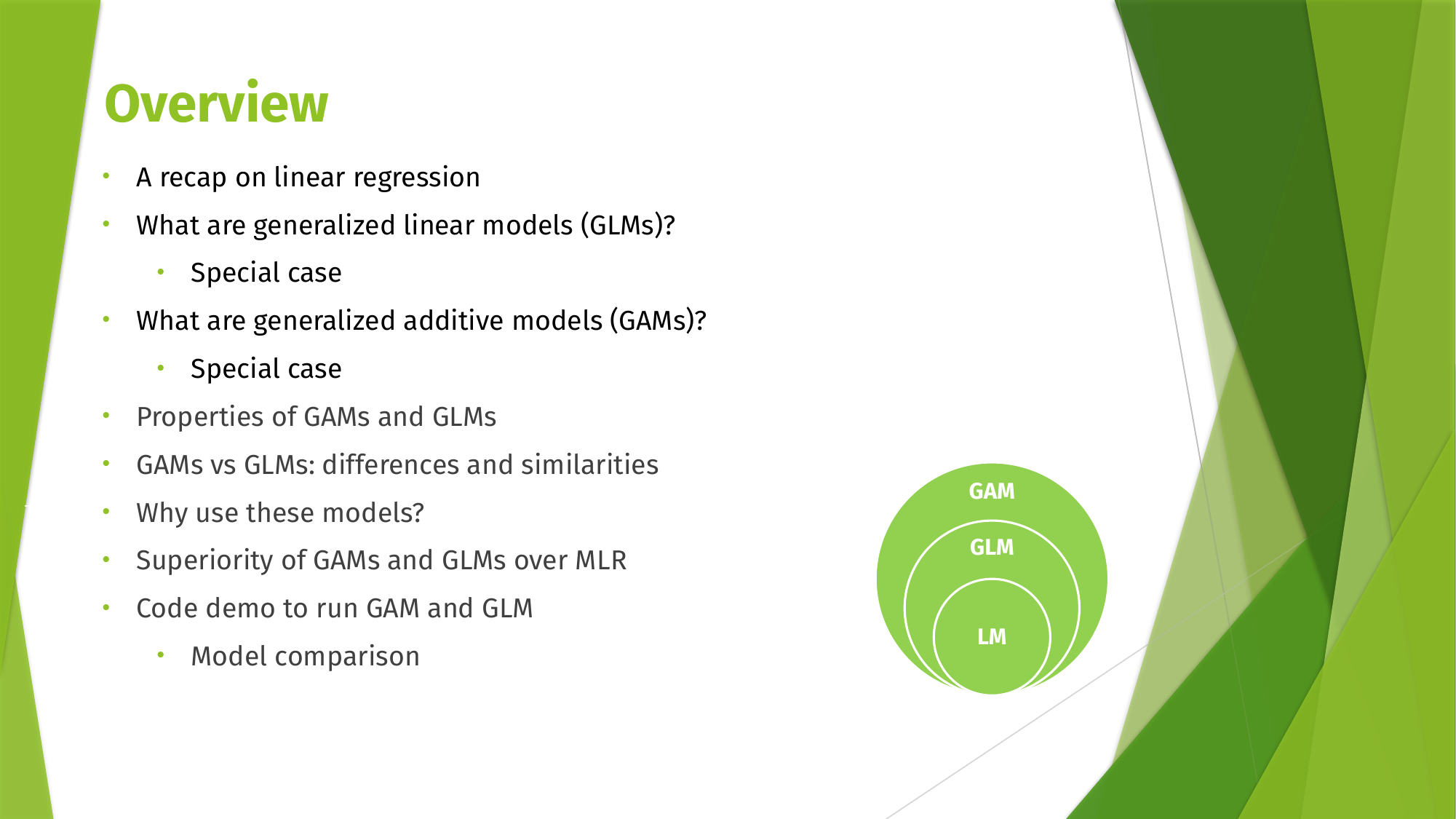

Overview
A recap on linear regression
What are generalized linear models (GLMs)?
Special case
What are generalized additive models (GAMs)?
Special case
Properties of GAMs and GLMs
GAMs vs GLMs: differences and similarities
Why use these models?
Superiority of GAMs and GLMs over MLR
Code demo to run GAM and GLM
Model comparison
GAM
GLM
LM